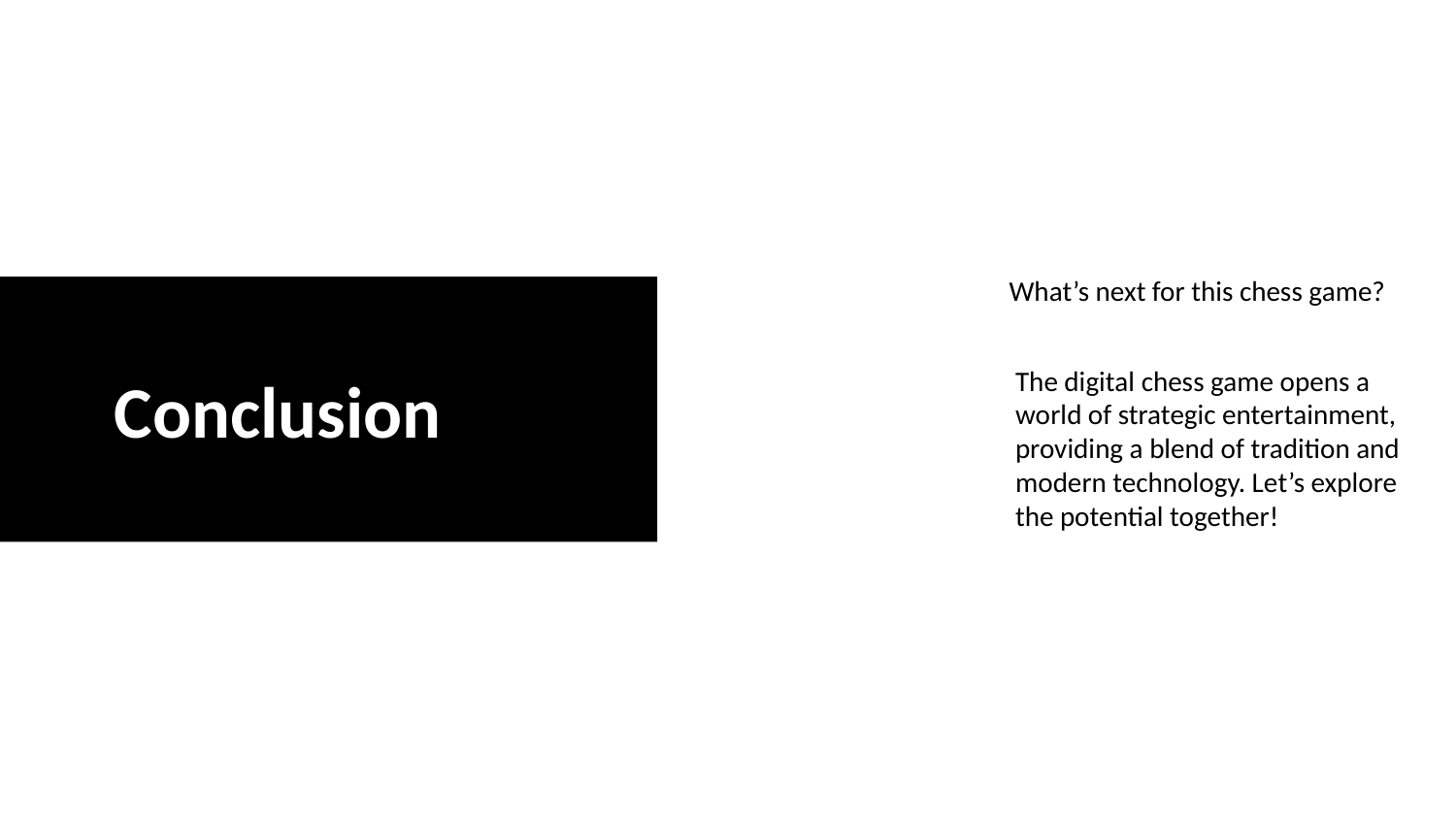

What’s next for this chess game?

The digital chess game opens a world of strategic entertainment, providing a blend of tradition and modern technology. Let’s explore the potential together!
Conclusion